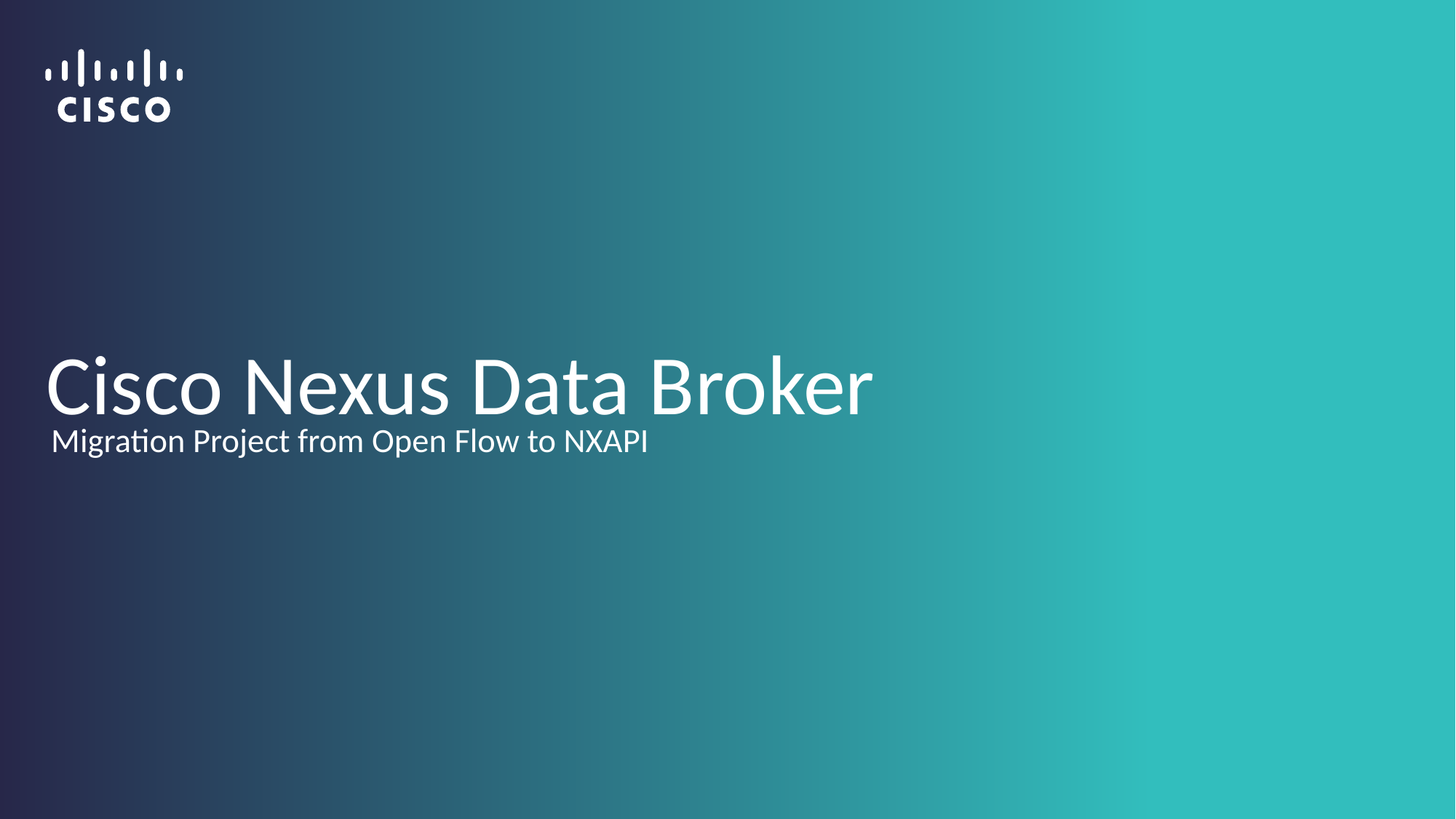

# Cisco Nexus Data Broker
Migration Project from Open Flow to NXAPI